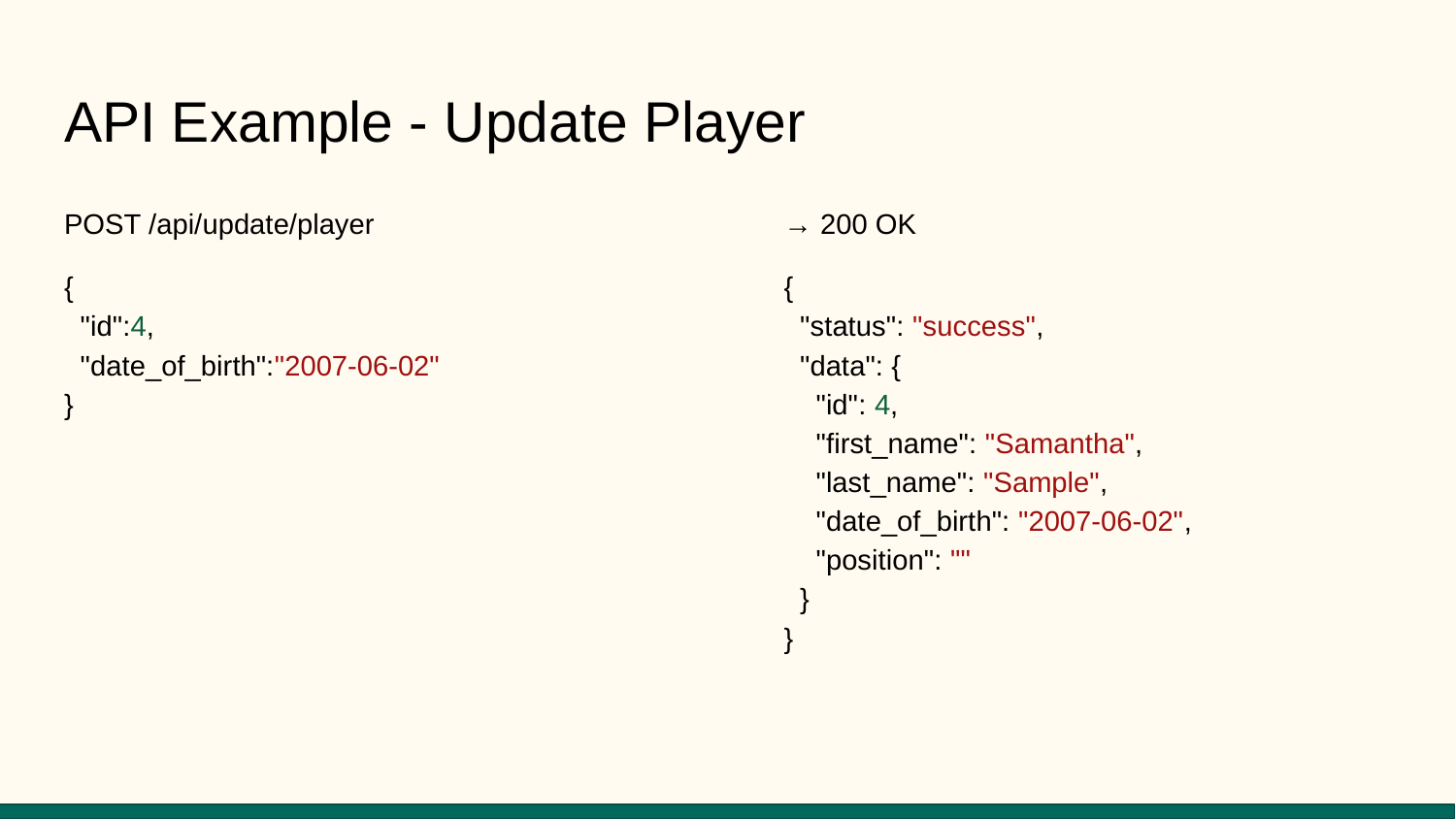

# API Example - Update Player
POST /api/update/player
{
  "id":4,
  "date_of_birth":"2007-06-02"
}
→ 200 OK
{
  "status": "success",
  "data": {
    "id": 4,
    "first_name": "Samantha",
    "last_name": "Sample",
    "date_of_birth": "2007-06-02",
    "position": ""
  }
}